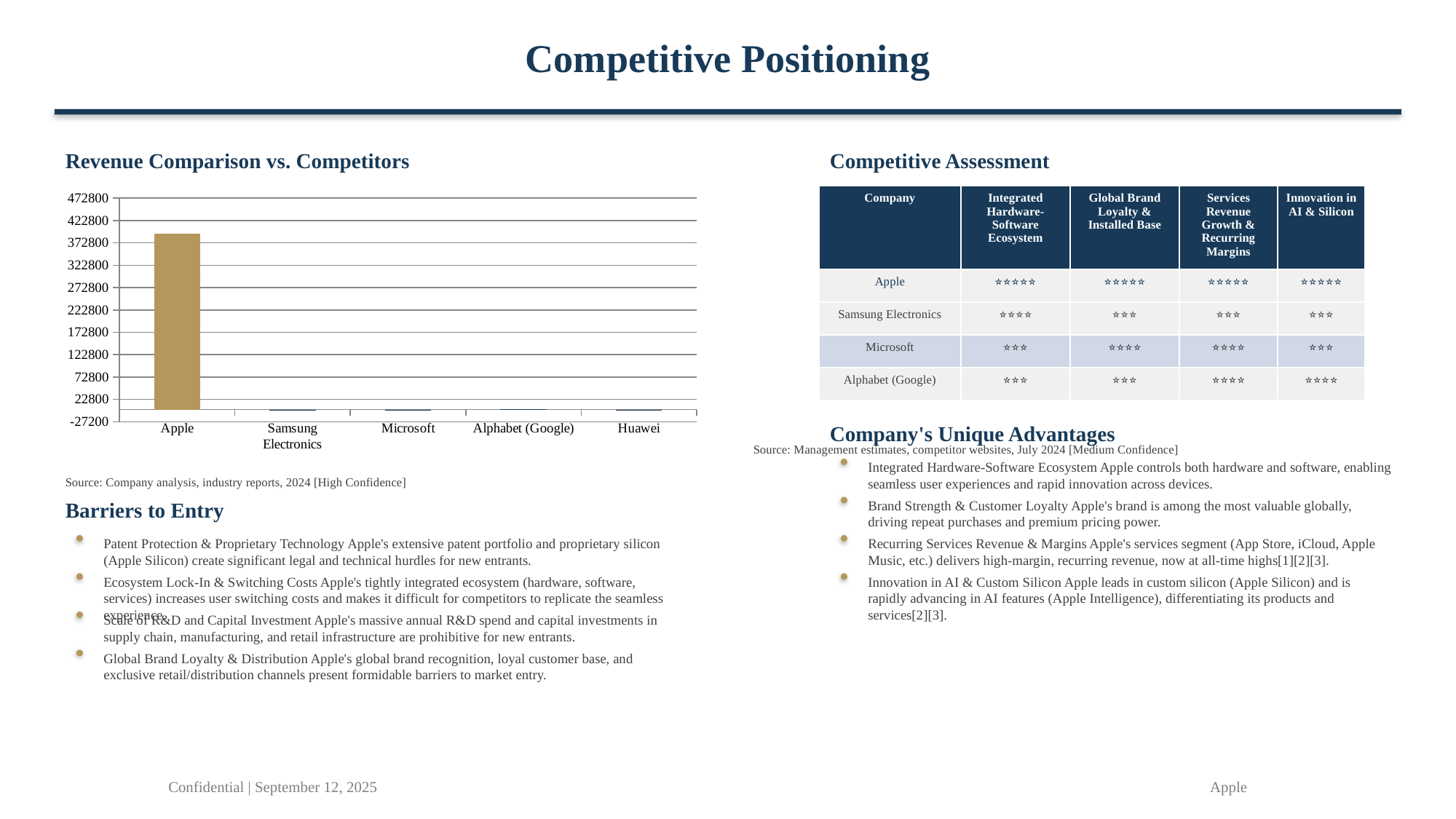

Competitive Positioning

Revenue Comparison vs. Competitors
Competitive Assessment

### Chart:

| Category | Revenue ($M) |
|---|---|
| Apple | 394000.0 |
| Samsung Electronics | 236.0 |
| Microsoft | 236.0 |
| Alphabet (Google) | 307.0 |
| Huawei | 110.0 |
| Company | Integrated Hardware-Software Ecosystem | Global Brand Loyalty & Installed Base | Services Revenue Growth & Recurring Margins | Innovation in AI & Silicon |
| --- | --- | --- | --- | --- |
| Apple | ⭐⭐⭐⭐⭐ | ⭐⭐⭐⭐⭐ | ⭐⭐⭐⭐⭐ | ⭐⭐⭐⭐⭐ |
| Samsung Electronics | ⭐⭐⭐⭐ | ⭐⭐⭐ | ⭐⭐⭐ | ⭐⭐⭐ |
| Microsoft | ⭐⭐⭐ | ⭐⭐⭐⭐ | ⭐⭐⭐⭐ | ⭐⭐⭐ |
| Alphabet (Google) | ⭐⭐⭐ | ⭐⭐⭐ | ⭐⭐⭐⭐ | ⭐⭐⭐⭐ |
Company's Unique Advantages
Source: Management estimates, competitor websites, July 2024 [Medium Confidence]
Integrated Hardware-Software Ecosystem Apple controls both hardware and software, enabling seamless user experiences and rapid innovation across devices.

Source: Company analysis, industry reports, 2024 [High Confidence]
Barriers to Entry
Brand Strength & Customer Loyalty Apple's brand is among the most valuable globally, driving repeat purchases and premium pricing power.

Patent Protection & Proprietary Technology Apple's extensive patent portfolio and proprietary silicon (Apple Silicon) create significant legal and technical hurdles for new entrants.
Recurring Services Revenue & Margins Apple's services segment (App Store, iCloud, Apple Music, etc.) delivers high-margin, recurring revenue, now at all-time highs[1][2][3].

Innovation in AI & Custom Silicon Apple leads in custom silicon (Apple Silicon) and is rapidly advancing in AI features (Apple Intelligence), differentiating its products and services[2][3].
Ecosystem Lock-In & Switching Costs Apple's tightly integrated ecosystem (hardware, software, services) increases user switching costs and makes it difficult for competitors to replicate the seamless experience.

Scale of R&D and Capital Investment Apple's massive annual R&D spend and capital investments in supply chain, manufacturing, and retail infrastructure are prohibitive for new entrants.

Global Brand Loyalty & Distribution Apple's global brand recognition, loyal customer base, and exclusive retail/distribution channels present formidable barriers to market entry.

Confidential | September 12, 2025
Apple